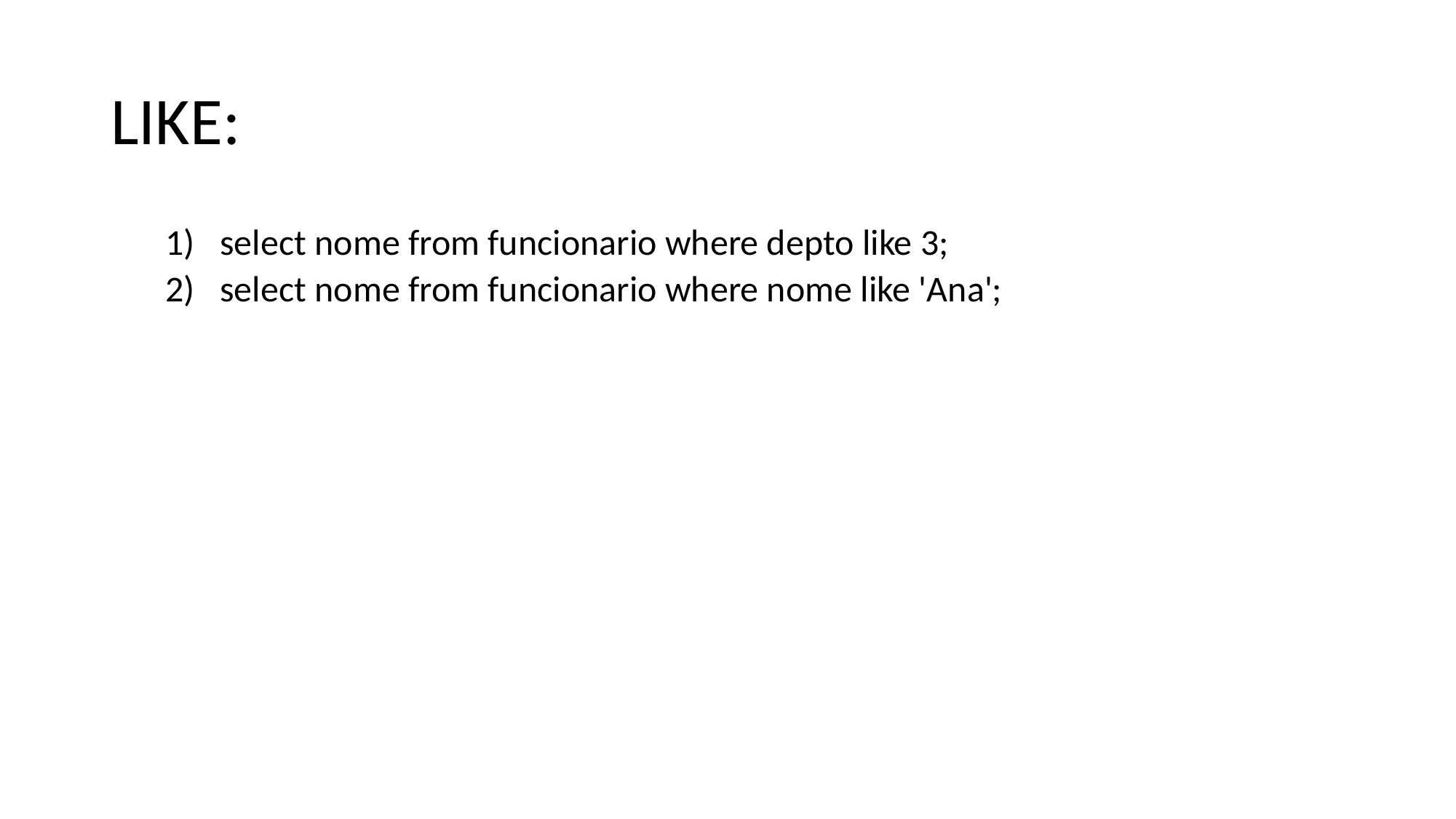

# LIKE:
select nome from funcionario where depto like 3;
select nome from funcionario where nome like 'Ana';